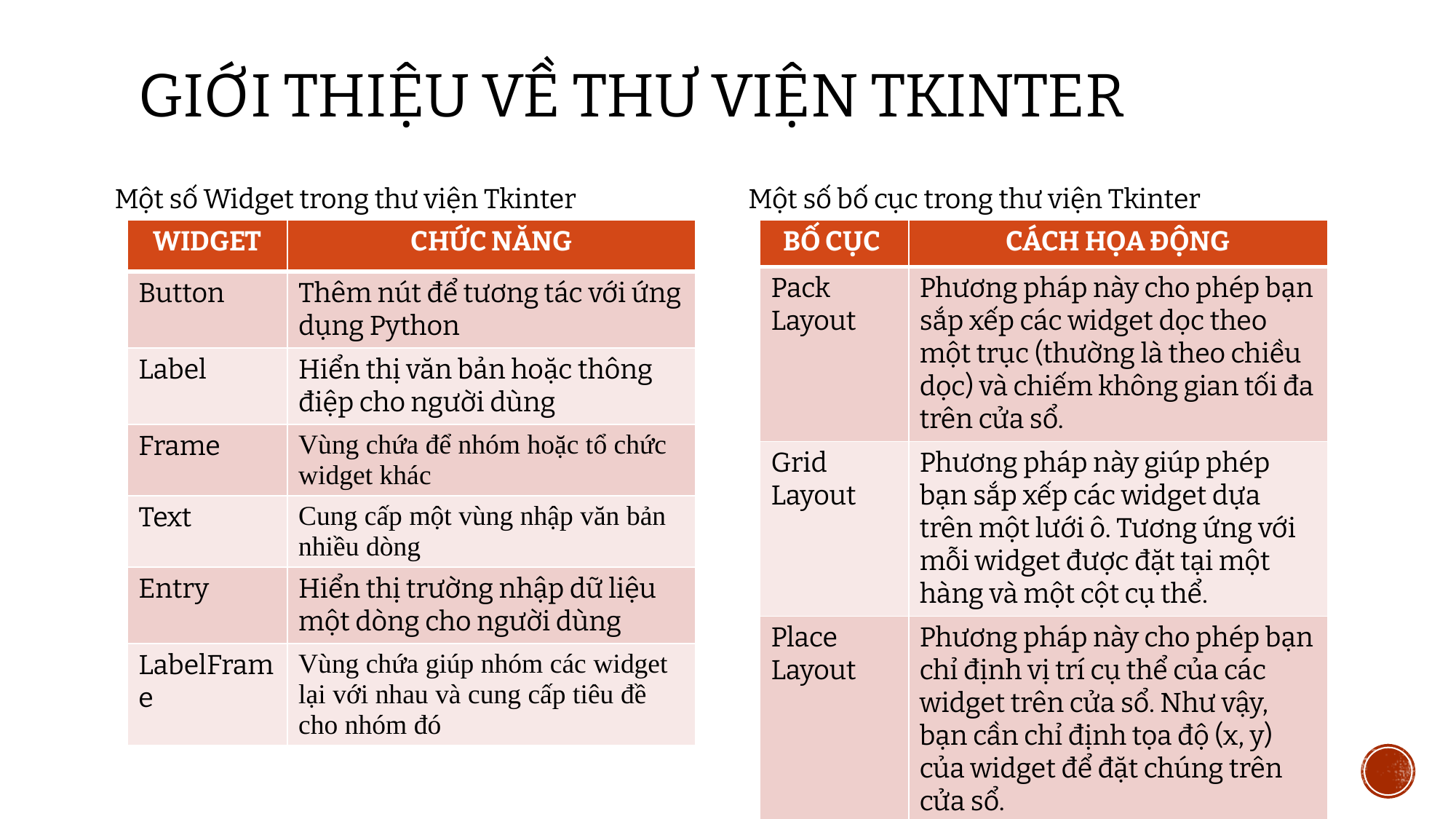

# Giới thiệu về Thư viện TKINTER
Một số Widget trong thư viện Tkinter
Một số bố cục trong thư viện Tkinter
| WIDGET | CHỨC NĂNG |
| --- | --- |
| Button | Thêm nút để tương tác với ứng dụng Python |
| Label | Hiển thị văn bản hoặc thông điệp cho người dùng |
| Frame | Vùng chứa để nhóm hoặc tổ chức widget khác |
| Text | Cung cấp một vùng nhập văn bản nhiều dòng |
| Entry | Hiển thị trường nhập dữ liệu một dòng cho người dùng |
| LabelFrame | Vùng chứa giúp nhóm các widget lại với nhau và cung cấp tiêu đề cho nhóm đó |
| BỐ CỤC | CÁCH HỌA ĐỘNG |
| --- | --- |
| Pack Layout | Phương pháp này cho phép bạn sắp xếp các widget dọc theo một trục (thường là theo chiều dọc) và chiếm không gian tối đa trên cửa sổ. |
| Grid Layout | Phương pháp này giúp phép bạn sắp xếp các widget dựa trên một lưới ô. Tương ứng với mỗi widget được đặt tại một hàng và một cột cụ thể. |
| Place Layout | Phương pháp này cho phép bạn chỉ định vị trí cụ thể của các widget trên cửa sổ. Như vậy, bạn cần chỉ định tọa độ (x, y) của widget để đặt chúng trên cửa sổ. |